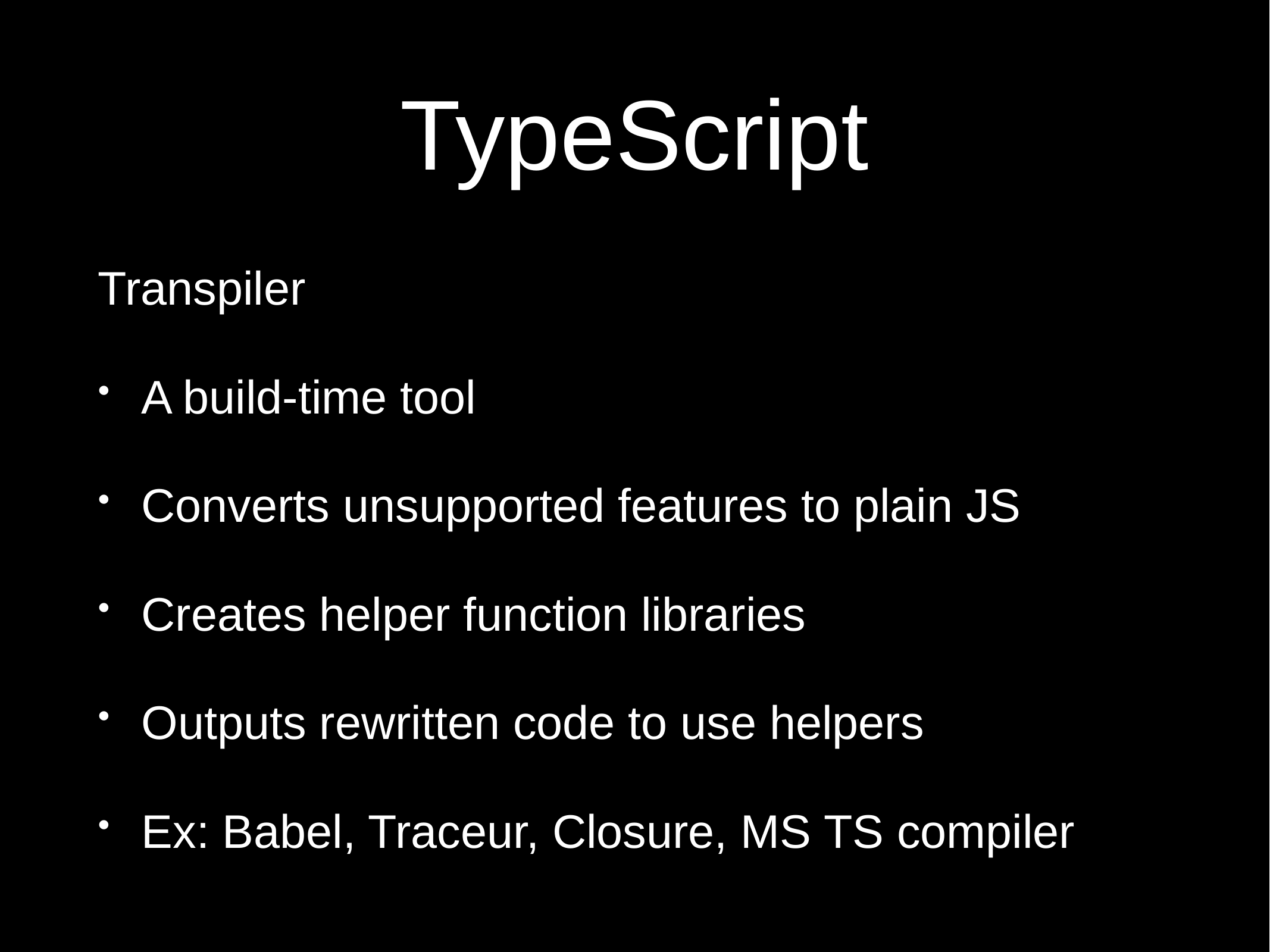

# TypeScript
Transpiler
A build-time tool
Converts unsupported features to plain JS
Creates helper function libraries
Outputs rewritten code to use helpers
Ex: Babel, Traceur, Closure, MS TS compiler